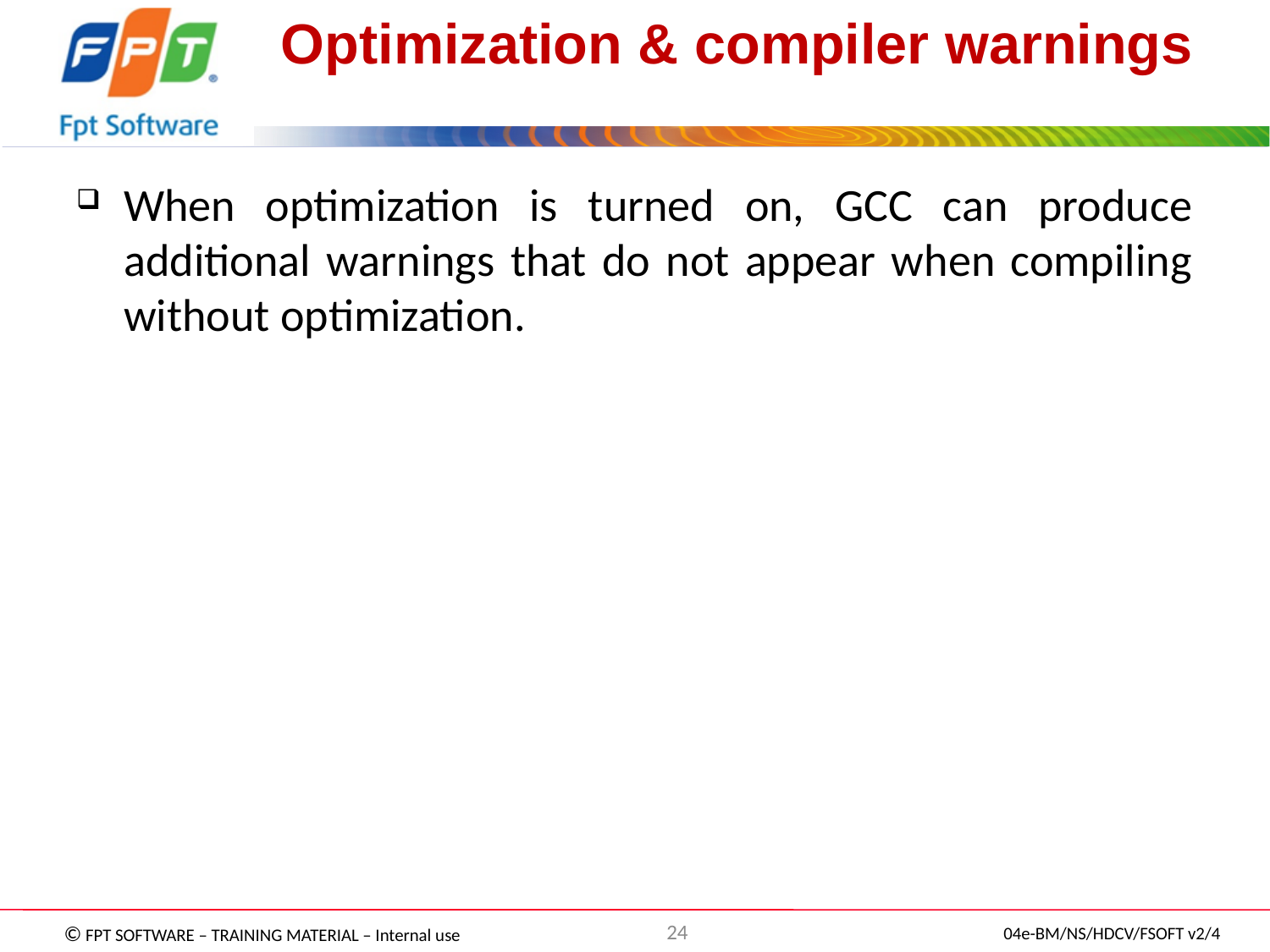

# Optimization & compiler warnings
When optimization is turned on, GCC can produce additional warnings that do not appear when compiling without optimization.
24